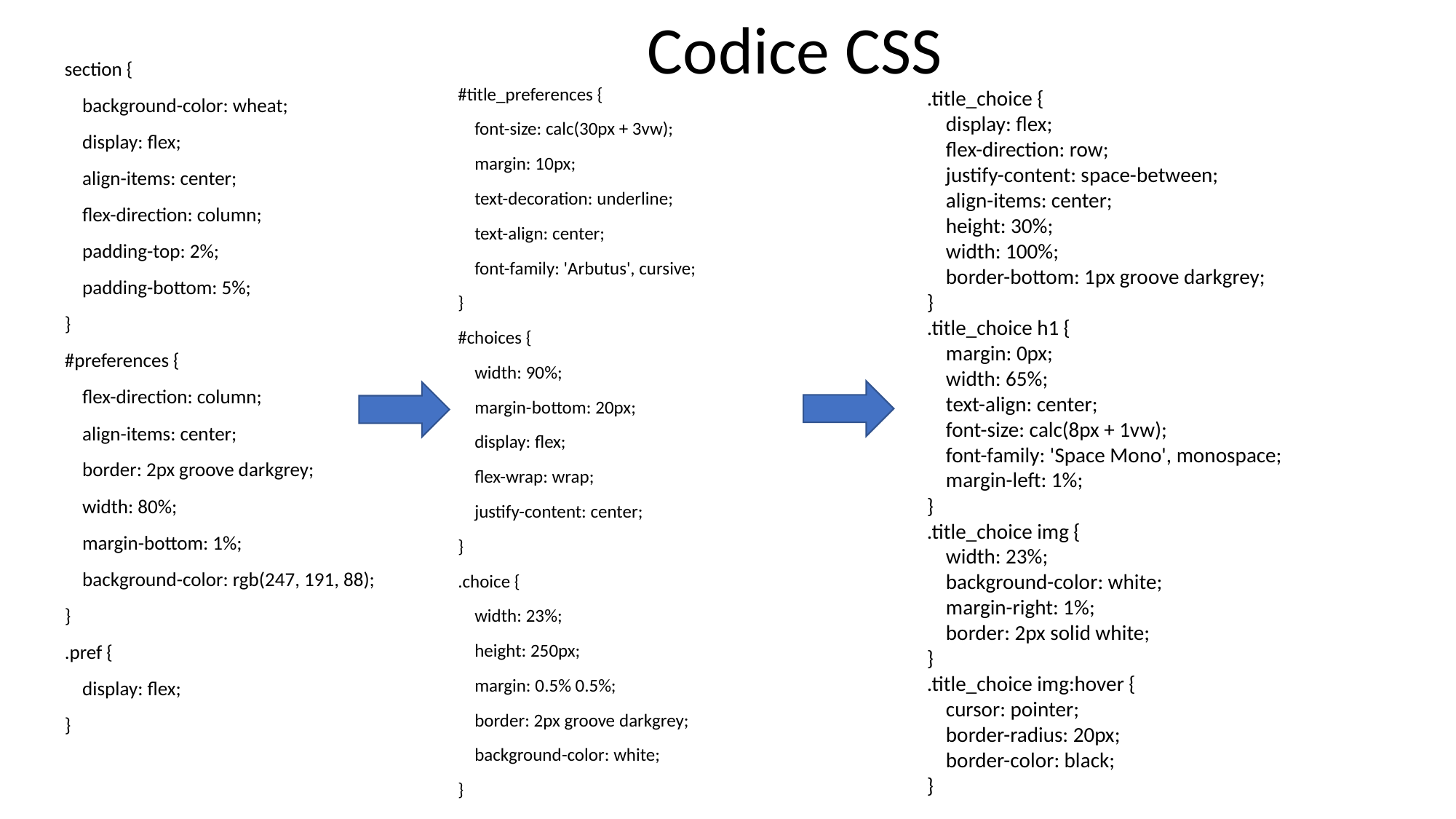

Codice CSS
section {
    background-color: wheat;
    display: flex;
    align-items: center;
    flex-direction: column;
    padding-top: 2%;
    padding-bottom: 5%;
}
#preferences {
    flex-direction: column;
    align-items: center;
    border: 2px groove darkgrey;
    width: 80%;
    margin-bottom: 1%;
    background-color: rgb(247, 191, 88);
}
.pref {
    display: flex;
}
#title_preferences {
    font-size: calc(30px + 3vw);
    margin: 10px;
    text-decoration: underline;
    text-align: center;
    font-family: 'Arbutus', cursive;
}
#choices {
    width: 90%;
    margin-bottom: 20px;
    display: flex;
    flex-wrap: wrap;
    justify-content: center;
}
.choice {
    width: 23%;
    height: 250px;
    margin: 0.5% 0.5%;
    border: 2px groove darkgrey;
    background-color: white;
}
.title_choice {
    display: flex;
    flex-direction: row;
    justify-content: space-between;
    align-items: center;
    height: 30%;
    width: 100%;
    border-bottom: 1px groove darkgrey;
}
.title_choice h1 {
    margin: 0px;
    width: 65%;
    text-align: center;
    font-size: calc(8px + 1vw);
    font-family: 'Space Mono', monospace;
    margin-left: 1%;
}
.title_choice img {
    width: 23%;
    background-color: white;
    margin-right: 1%;
    border: 2px solid white;
}
.title_choice img:hover {
    cursor: pointer;
    border-radius: 20px;
    border-color: black;
}